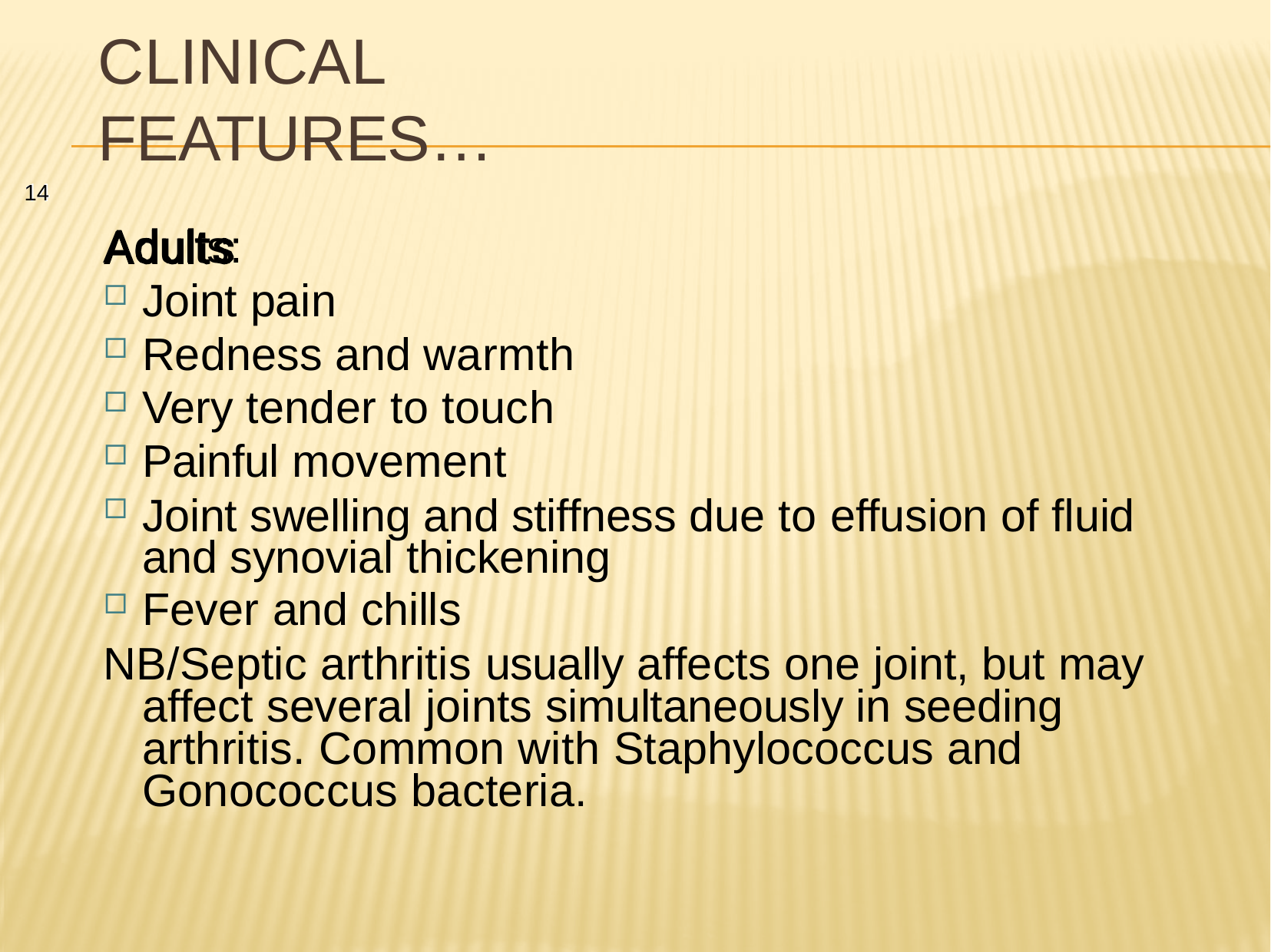

# Clinical features…
14

Adults:
Joint pain
Redness and warmth
Very tender to touch
Painful movement
Joint swelling and stiffness due to effusion of ﬂuid  and synovial thickening
Fever and chills
NB/Septic arthritis usually affects one joint, but may  affect several joints simultaneously in seeding  arthritis. Common with Staphylococcus and  Gonococcus bacteria.